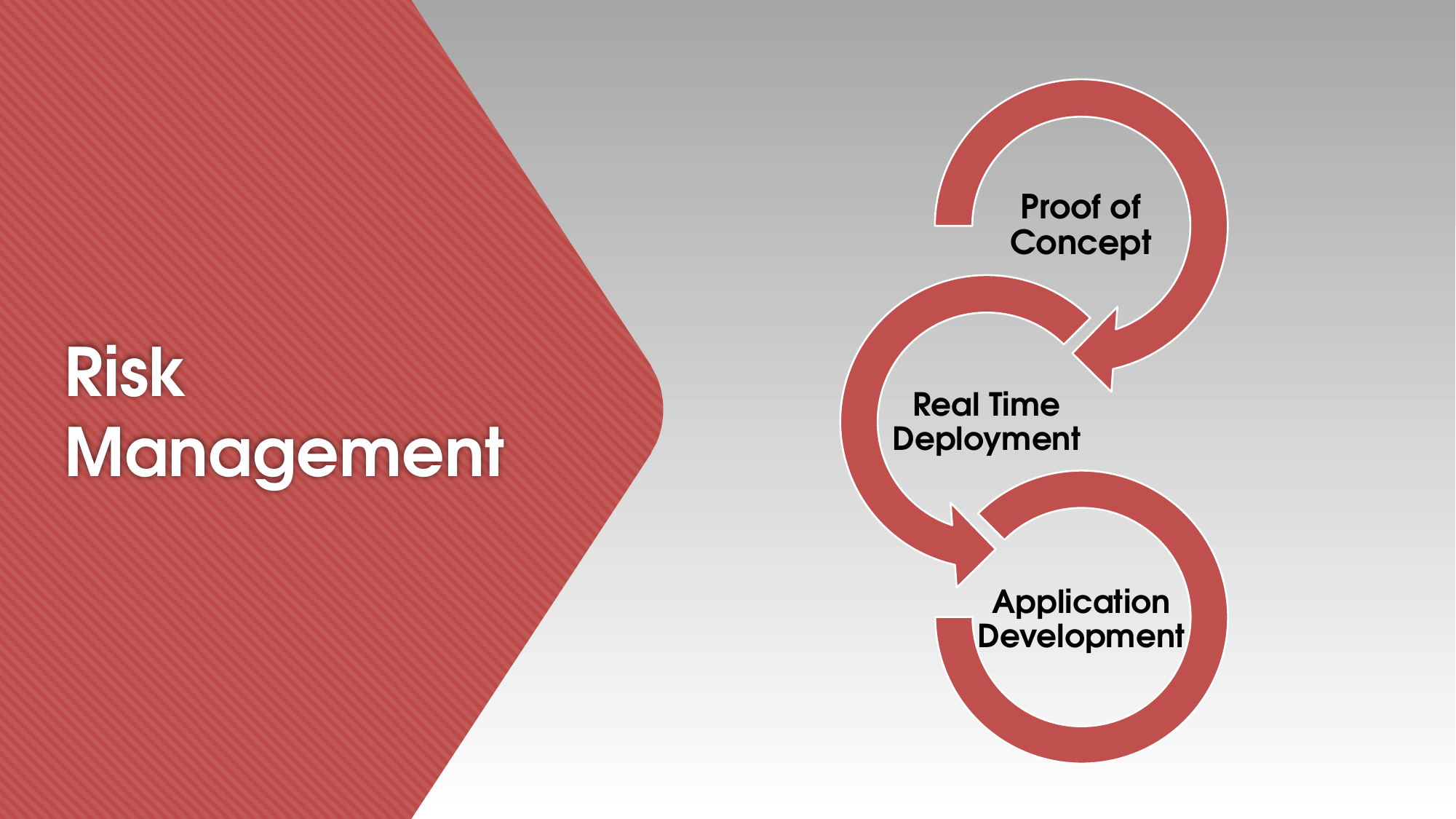

Proof of Concept
Real Time Deployment
Application Development

# Risk Management